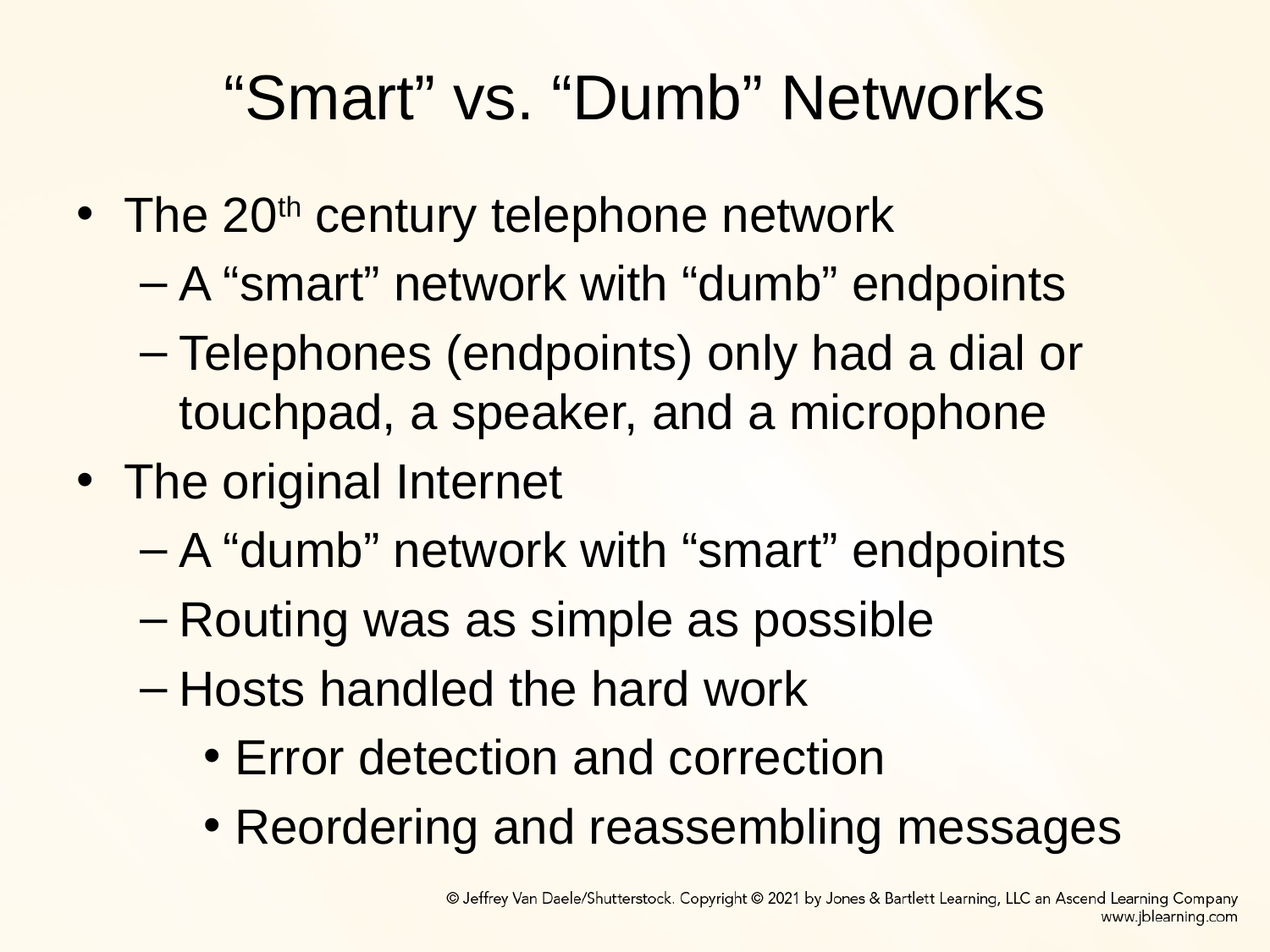

# “Smart” vs. “Dumb” Networks
The 20th century telephone network
A “smart” network with “dumb” endpoints
Telephones (endpoints) only had a dial or touchpad, a speaker, and a microphone
The original Internet
A “dumb” network with “smart” endpoints
Routing was as simple as possible
Hosts handled the hard work
Error detection and correction
Reordering and reassembling messages